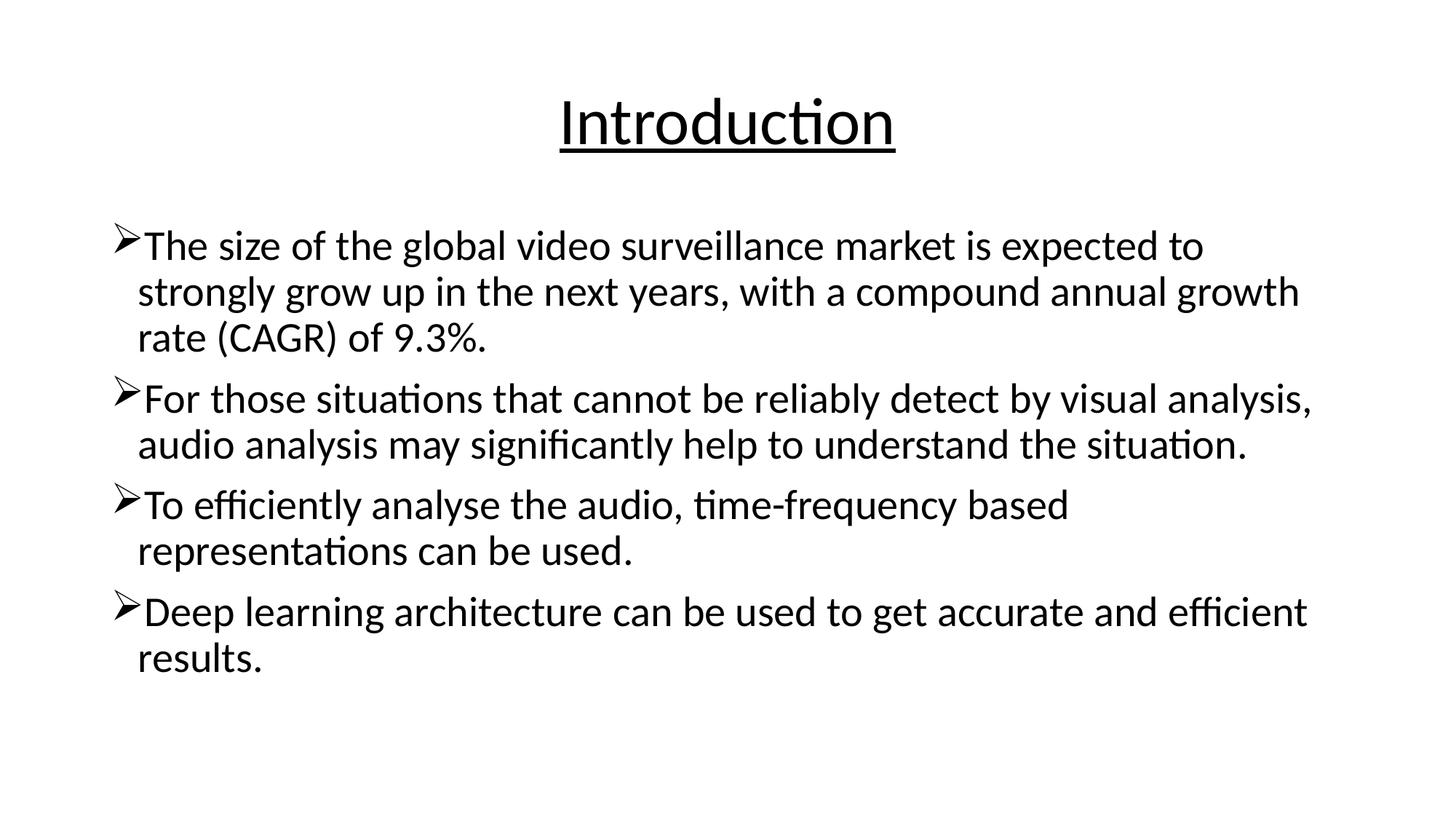

# Introduction
The size of the global video surveillance market is expected to strongly grow up in the next years, with a compound annual growth rate (CAGR) of 9.3%.
For those situations that cannot be reliably detect by visual analysis, audio analysis may significantly help to understand the situation.
To efficiently analyse the audio, time-frequency based representations can be used.
Deep learning architecture can be used to get accurate and efficient results.